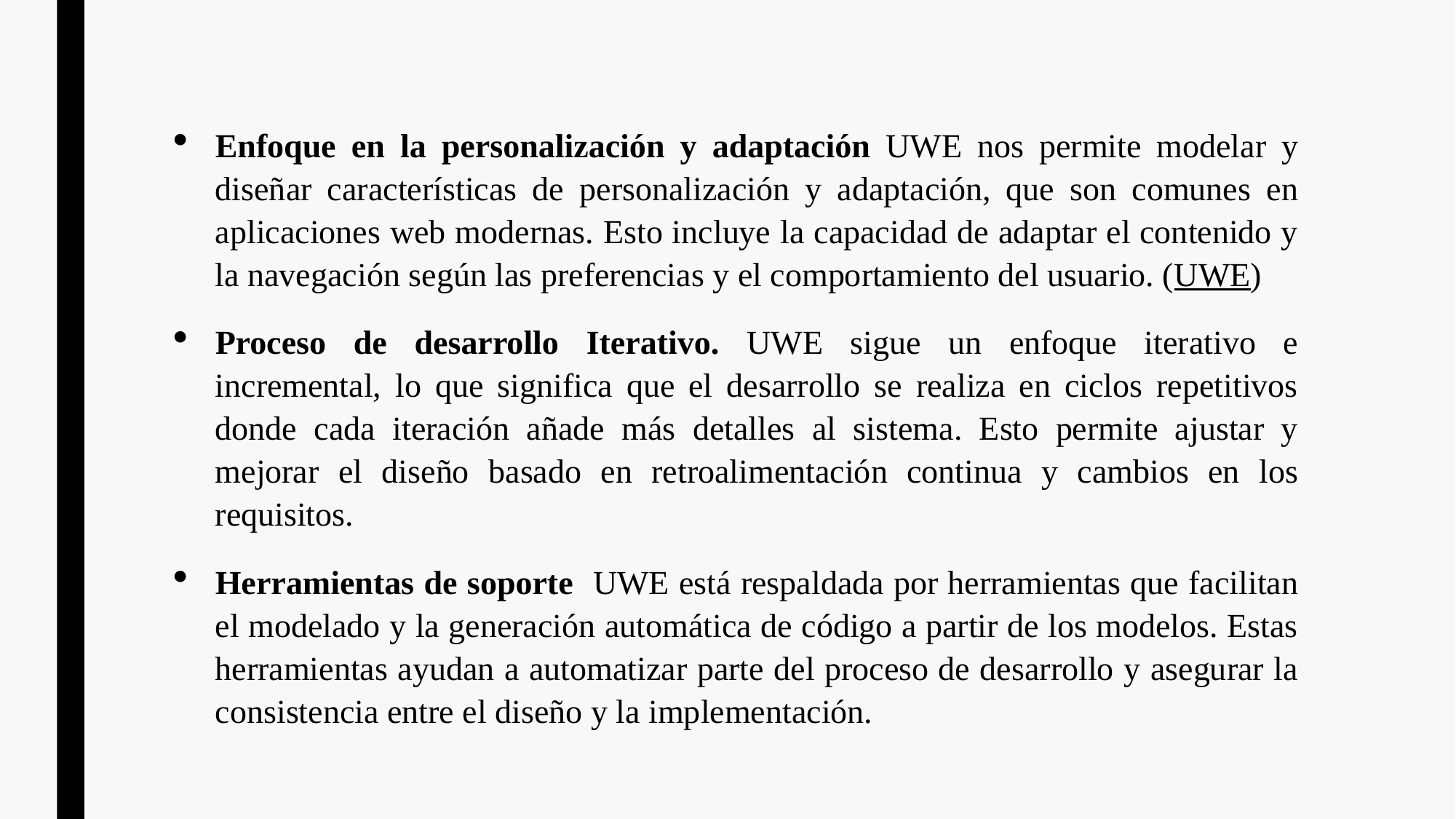

Enfoque en la personalización y adaptación UWE nos permite modelar y diseñar características de personalización y adaptación, que son comunes en aplicaciones web modernas. Esto incluye la capacidad de adaptar el contenido y la navegación según las preferencias y el comportamiento del usuario. (UWE)
Proceso de desarrollo Iterativo. UWE sigue un enfoque iterativo e incremental, lo que significa que el desarrollo se realiza en ciclos repetitivos donde cada iteración añade más detalles al sistema. Esto permite ajustar y mejorar el diseño basado en retroalimentación continua y cambios en los requisitos.
Herramientas de soporte  UWE está respaldada por herramientas que facilitan el modelado y la generación automática de código a partir de los modelos. Estas herramientas ayudan a automatizar parte del proceso de desarrollo y asegurar la consistencia entre el diseño y la implementación.